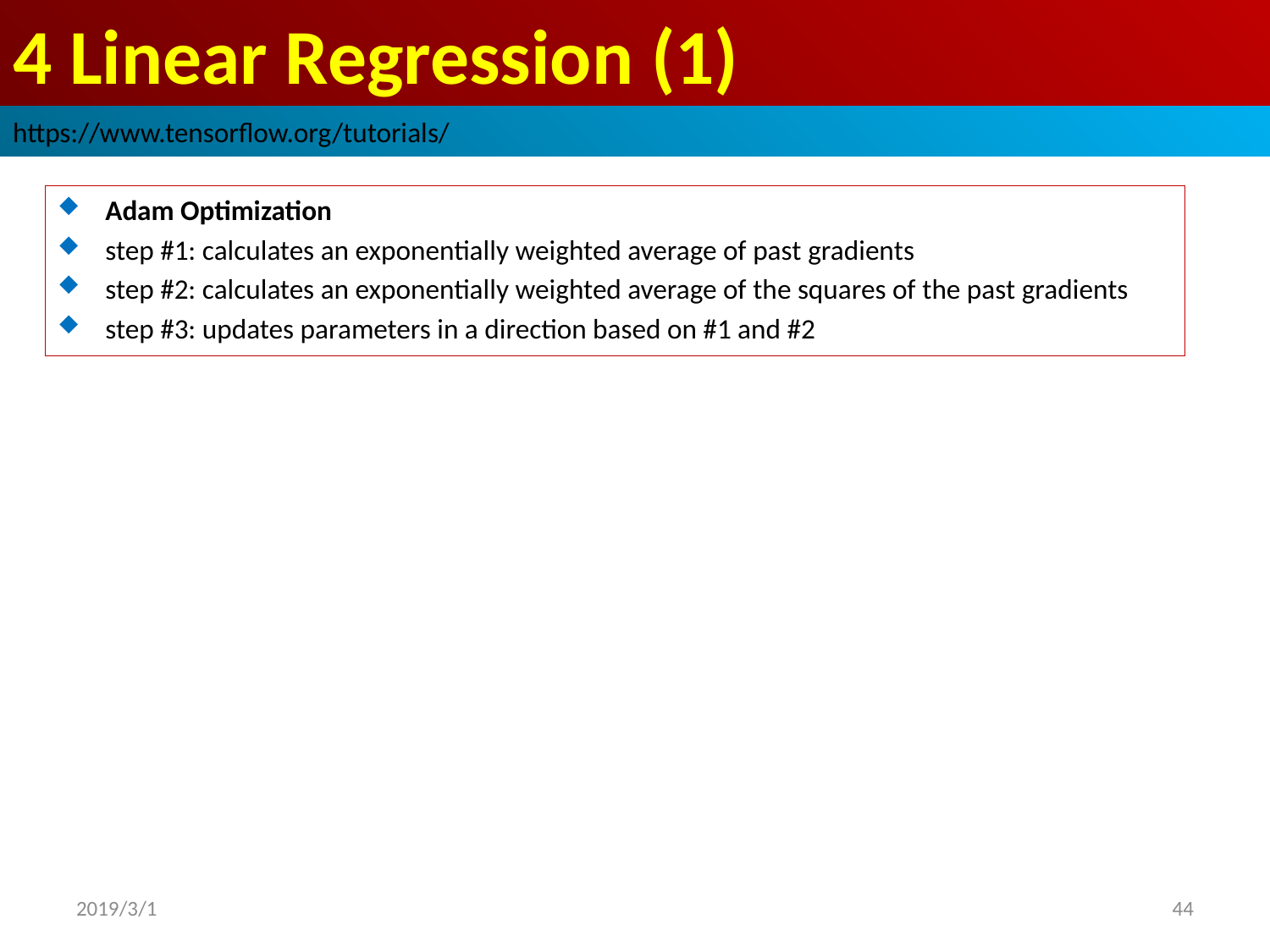

# 4 Linear Regression (1)
https://www.tensorflow.org/tutorials/
Adam Optimization
step #1: calculates an exponentially weighted average of past gradients
step #2: calculates an exponentially weighted average of the squares of the past gradients
step #3: updates parameters in a direction based on #1 and #2
2019/3/1
44